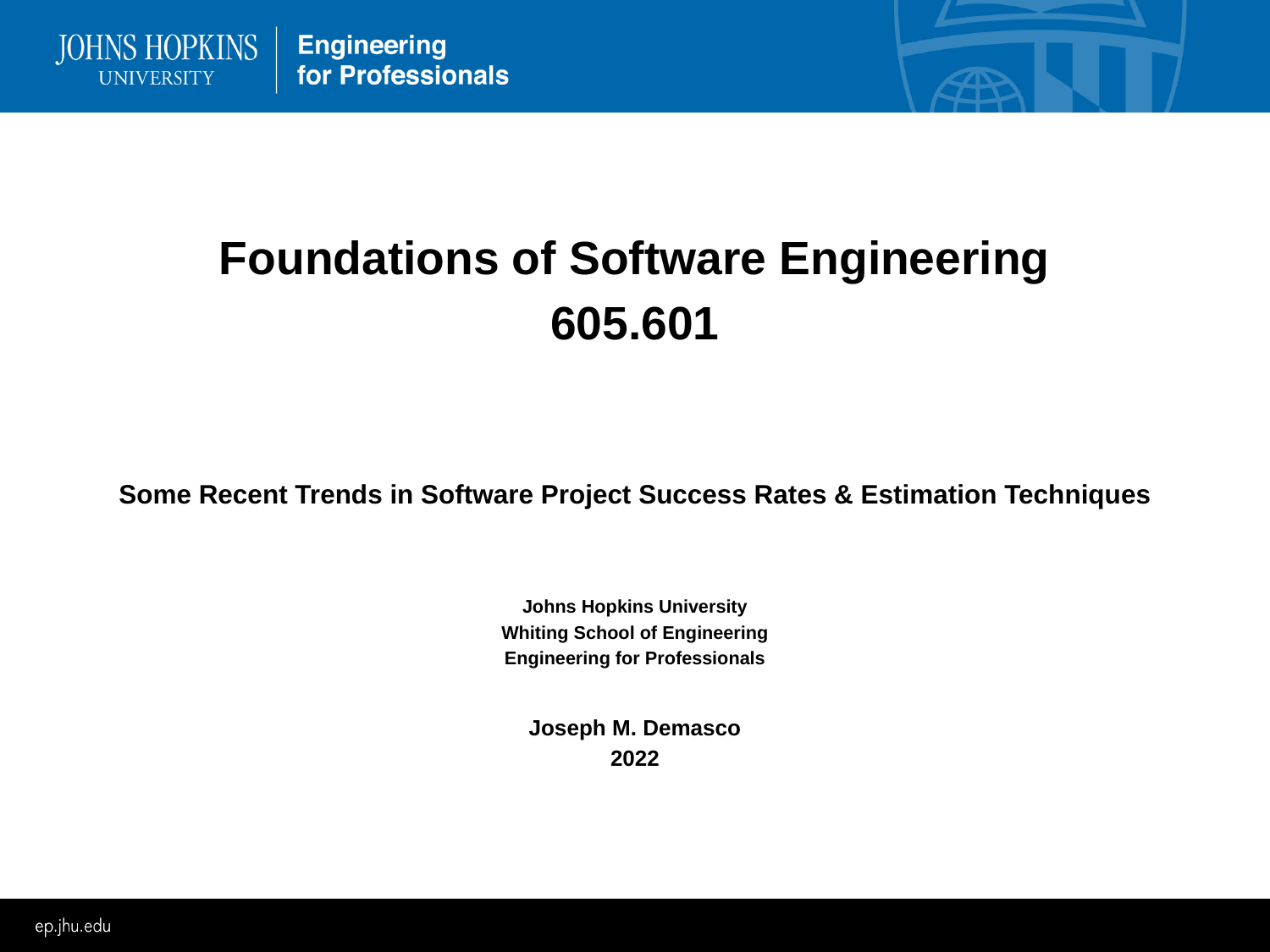

Foundations of Software Engineering
605.601

Some Recent Trends in Software Project Success Rates & Estimation Techniques

Johns Hopkins University
Whiting School of Engineering
Engineering for Professionals

Joseph M. Demasco
2022